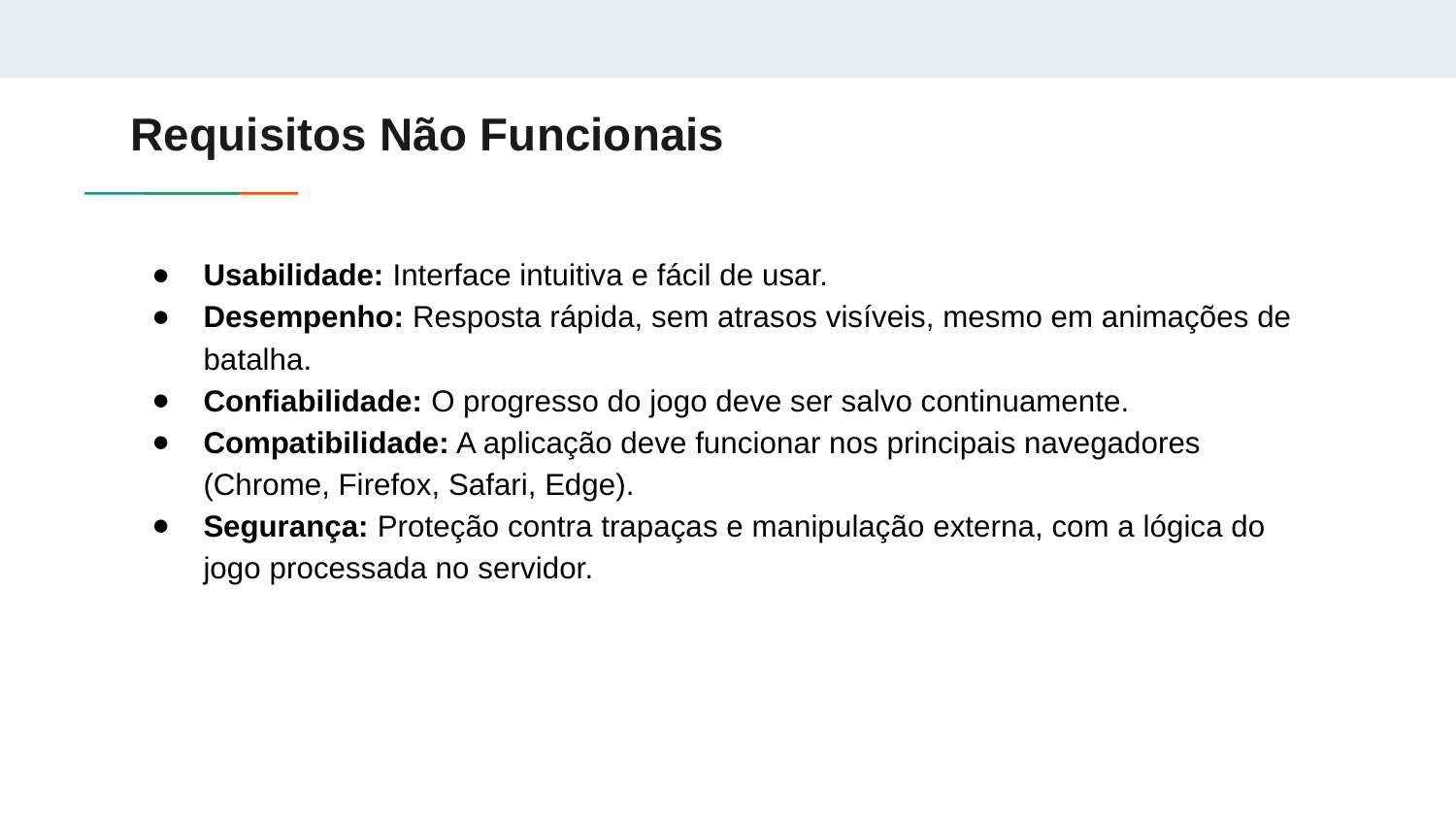

# Requisitos Não Funcionais

Usabilidade: Interface intuitiva e fácil de usar.
Desempenho: Resposta rápida, sem atrasos visíveis, mesmo em animações de batalha.
Confiabilidade: O progresso do jogo deve ser salvo continuamente.
Compatibilidade: A aplicação deve funcionar nos principais navegadores (Chrome, Firefox, Safari, Edge).
Segurança: Proteção contra trapaças e manipulação externa, com a lógica do jogo processada no servidor.